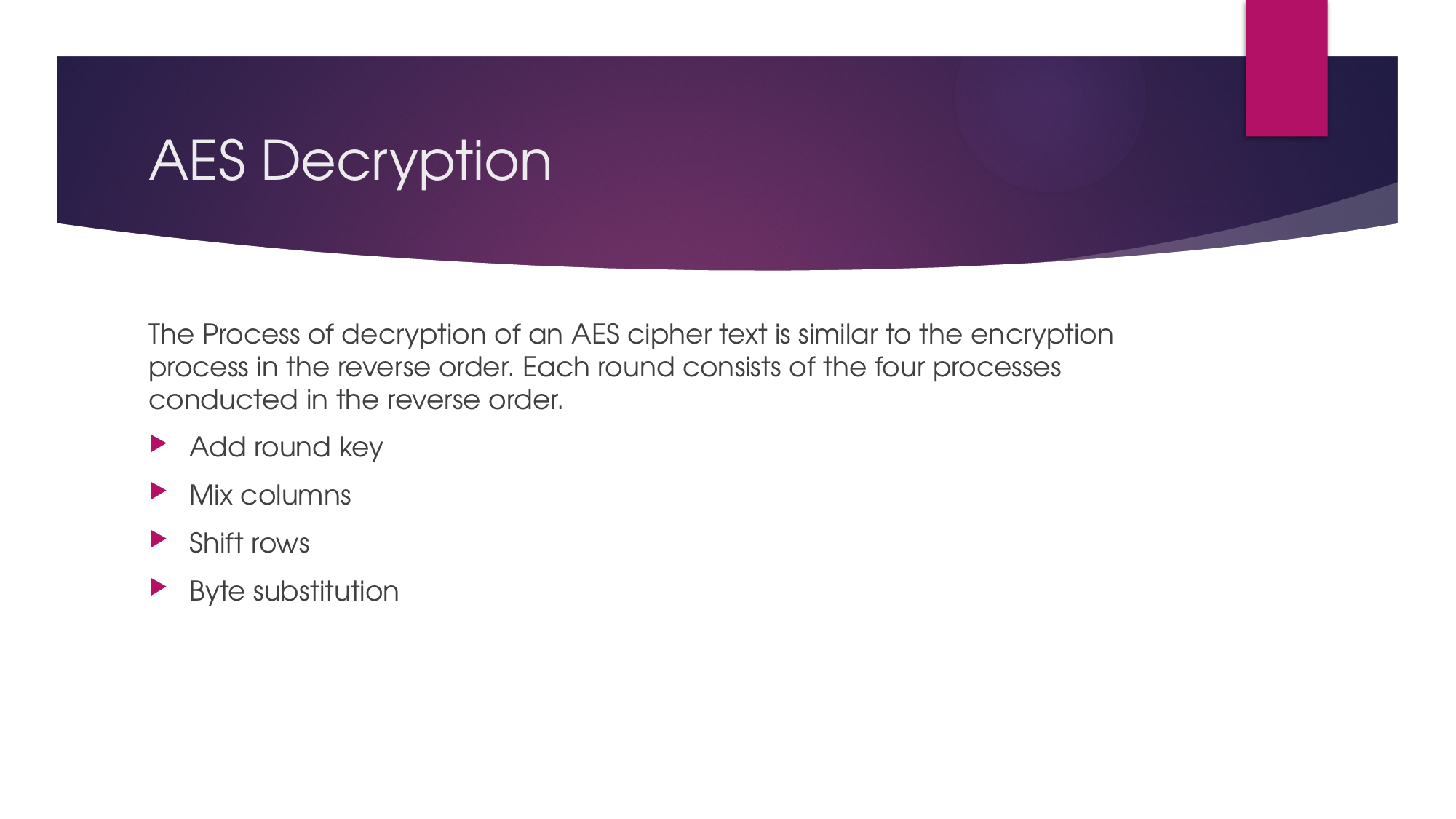

# AES Decryption
The Process of decryption of an AES cipher text is similar to the encryption process in the reverse order. Each round consists of the four processes conducted in the reverse order.
Add round key
Mix columns
Shift rows
Byte substitution